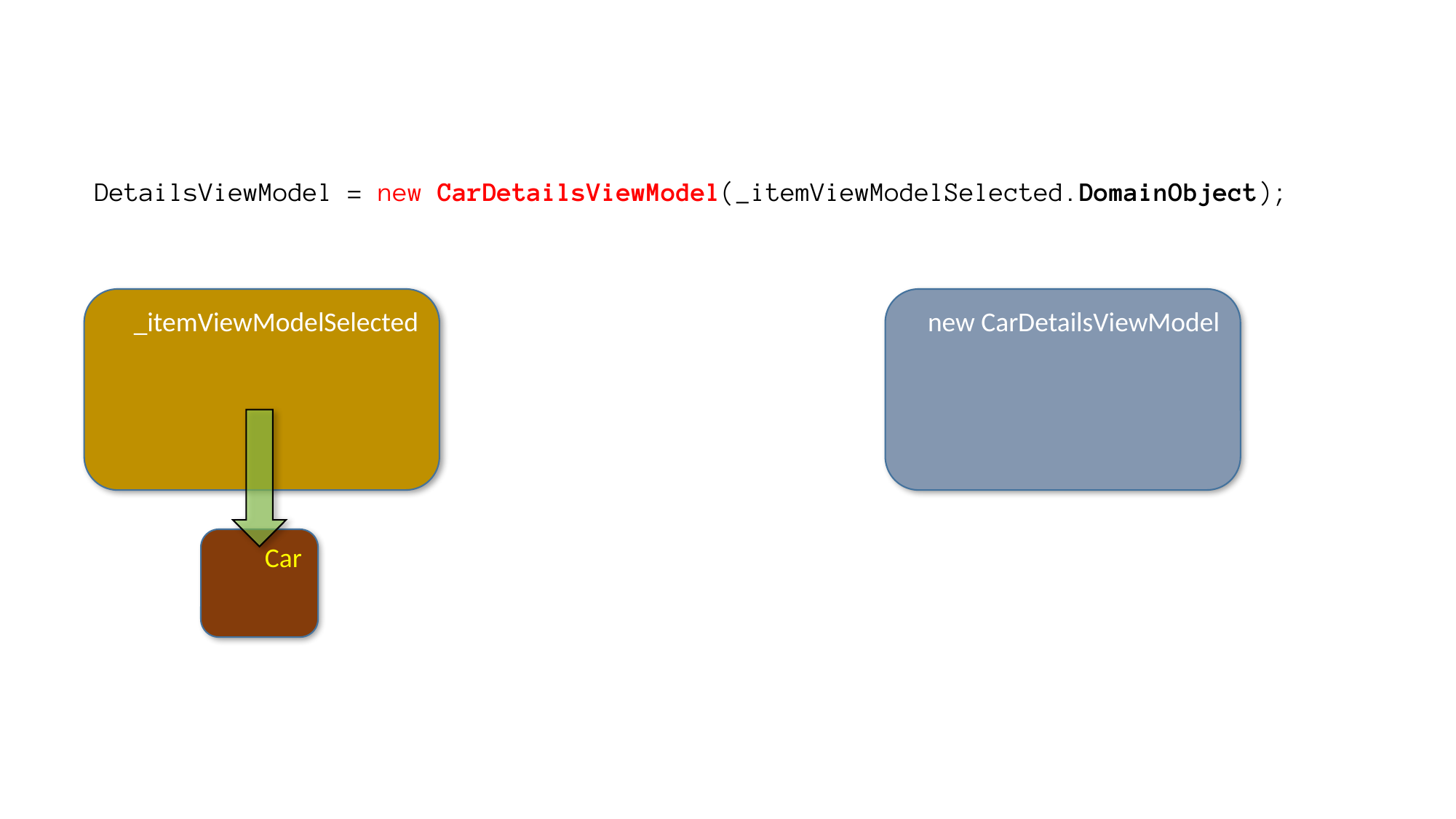

DetailsViewModel = new CarDetailsViewModel(_itemViewModelSelected.DomainObject);
new CarDetailsViewModel
_itemViewModelSelected

Car